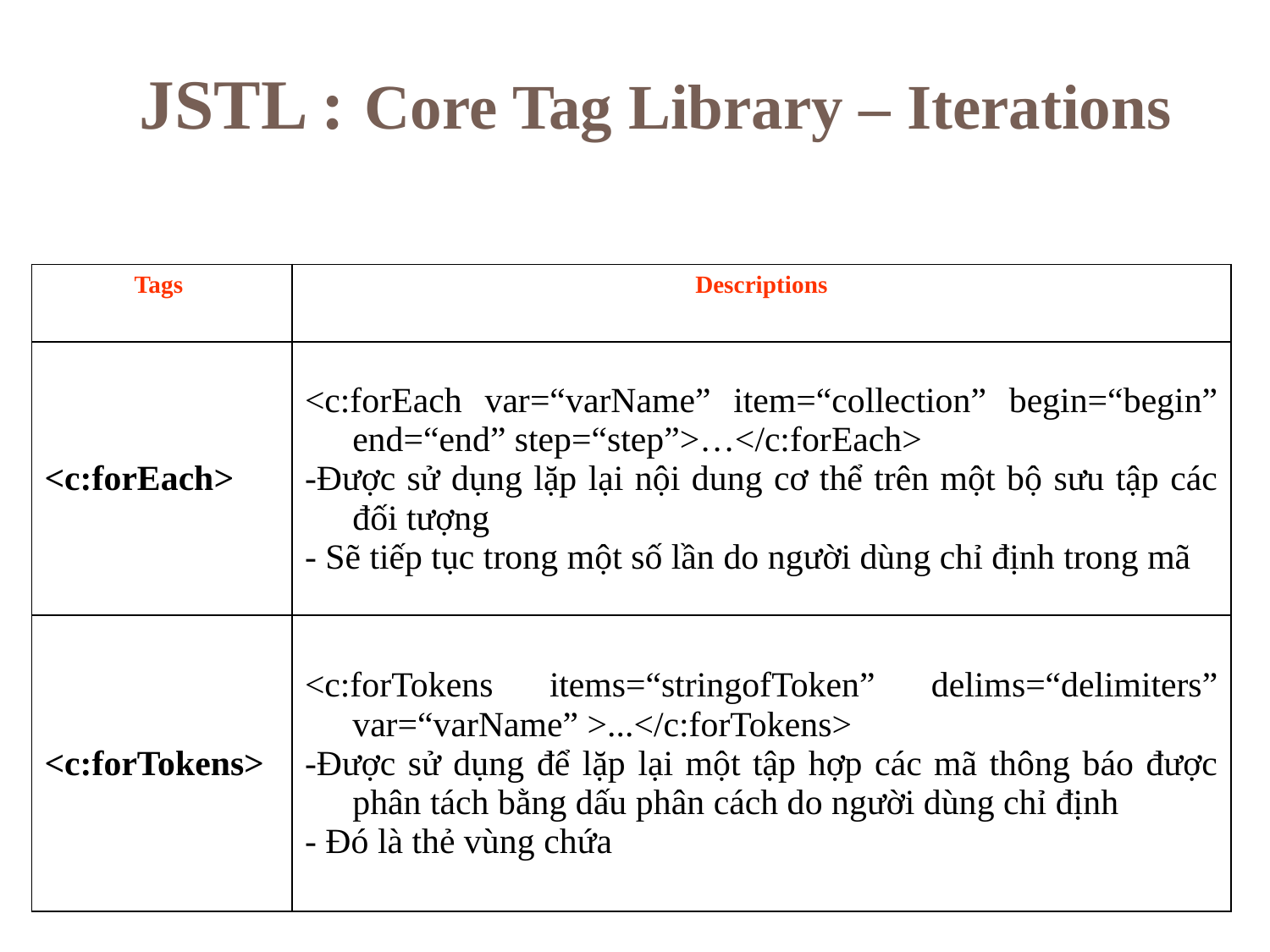

JSTL : Core Tag Library – Iterations
| Tags | Descriptions |
| --- | --- |
| <c:forEach> | <c:forEach var=“varName” item=“collection” begin=“begin” end=“end” step=“step”>…</c:forEach> -Được sử dụng lặp lại nội dung cơ thể trên một bộ sưu tập các đối tượng - Sẽ tiếp tục trong một số lần do người dùng chỉ định trong mã |
| <c:forTokens> | <c:forTokens items=“stringofToken” delims=“delimiters” var=“varName” >...</c:forTokens> -Được sử dụng để lặp lại một tập hợp các mã thông báo được phân tách bằng dấu phân cách do người dùng chỉ định - Đó là thẻ vùng chứa |